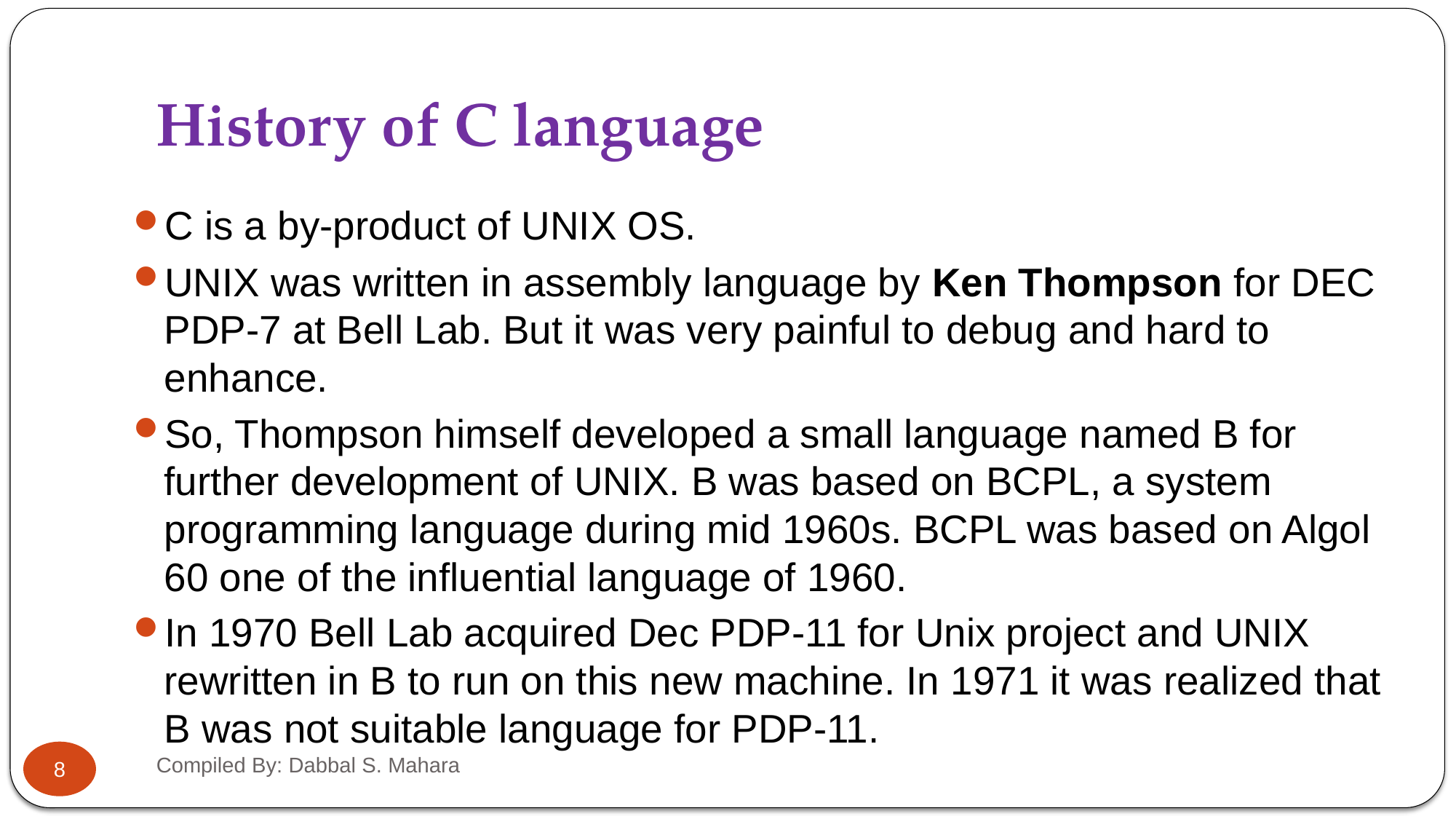

# History of C language
C is a by-product of UNIX OS.
UNIX was written in assembly language by Ken Thompson for DEC PDP-7 at Bell Lab. But it was very painful to debug and hard to enhance.
So, Thompson himself developed a small language named B for further development of UNIX. B was based on BCPL, a system programming language during mid 1960s. BCPL was based on Algol 60 one of the influential language of 1960.
In 1970 Bell Lab acquired Dec PDP-11 for Unix project and UNIX rewritten in B to run on this new machine. In 1971 it was realized that B was not suitable language for PDP-11.

Compiled By: Dabbal S. Mahara
8